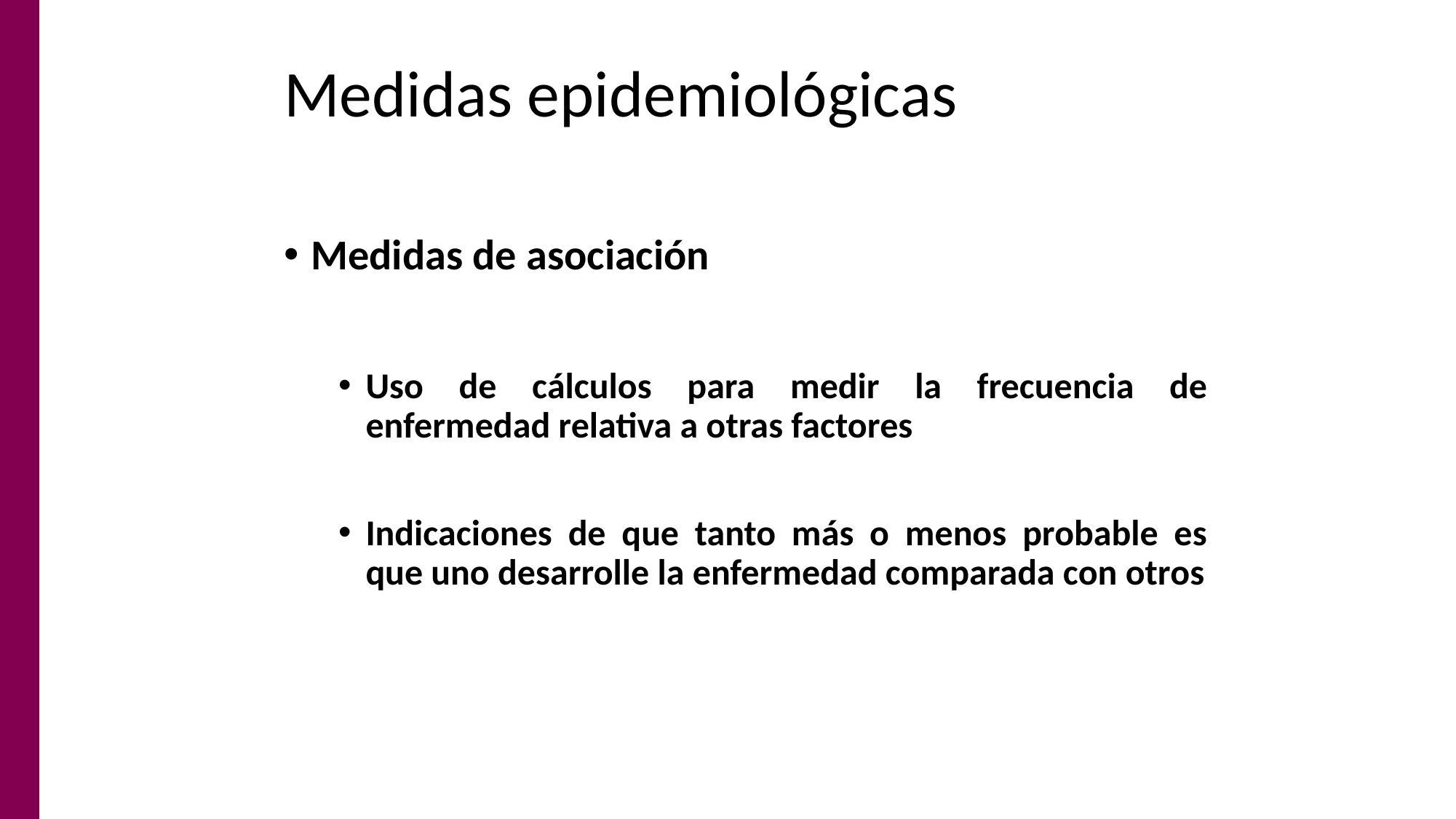

# Medidas epidemiológicas
Medidas de asociación

Uso de cálculos para medir la frecuencia de enfermedad relativa a otras factores

Indicaciones de que tanto más o menos probable es que uno desarrolle la enfermedad comparada con otros